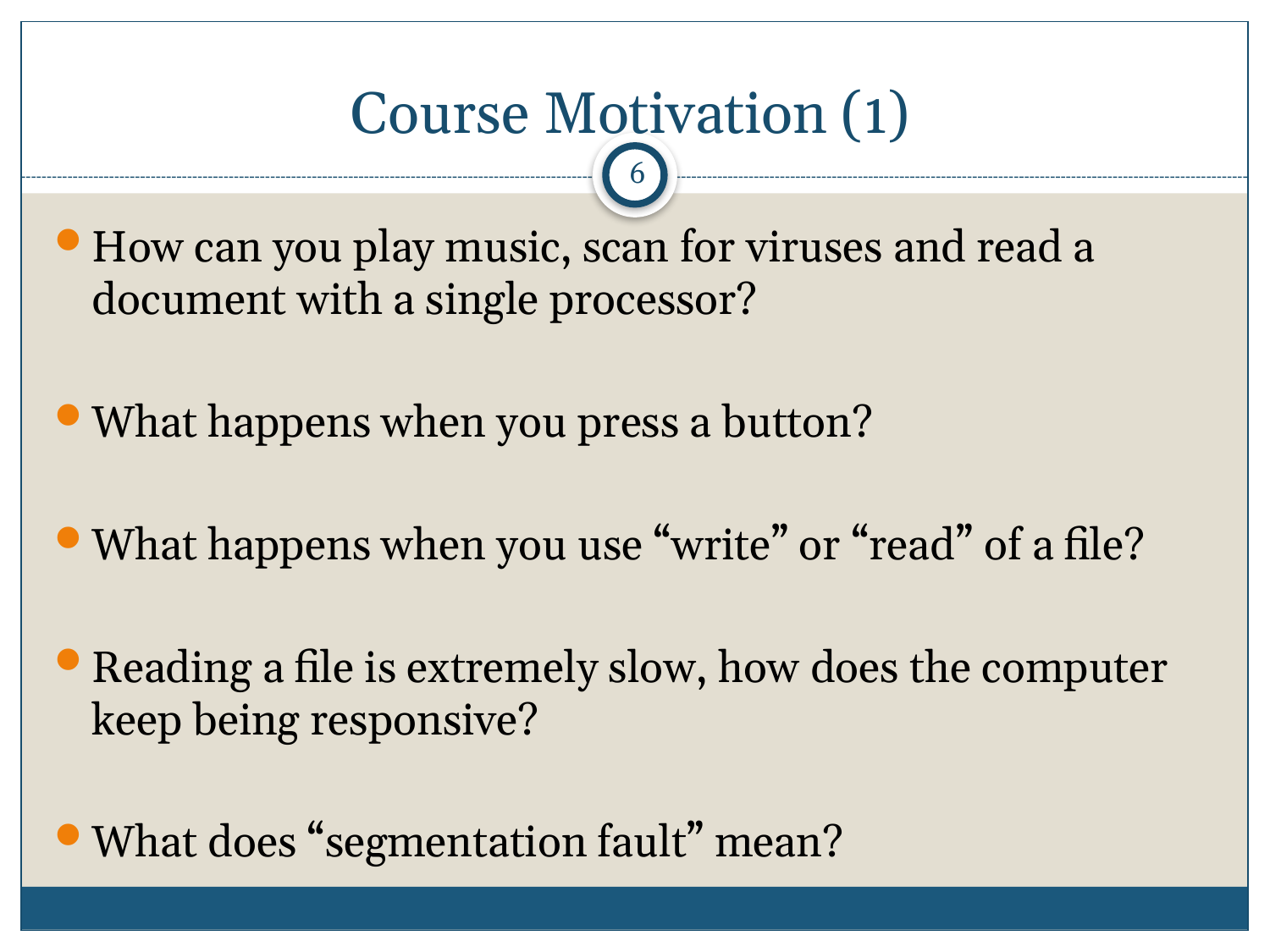

# Course Motivation (1)
6
How can you play music, scan for viruses and read a document with a single processor?

What happens when you press a button?

What happens when you use “write” or “read” of a file?

Reading a file is extremely slow, how does the computer keep being responsive?

What does “segmentation fault” mean?